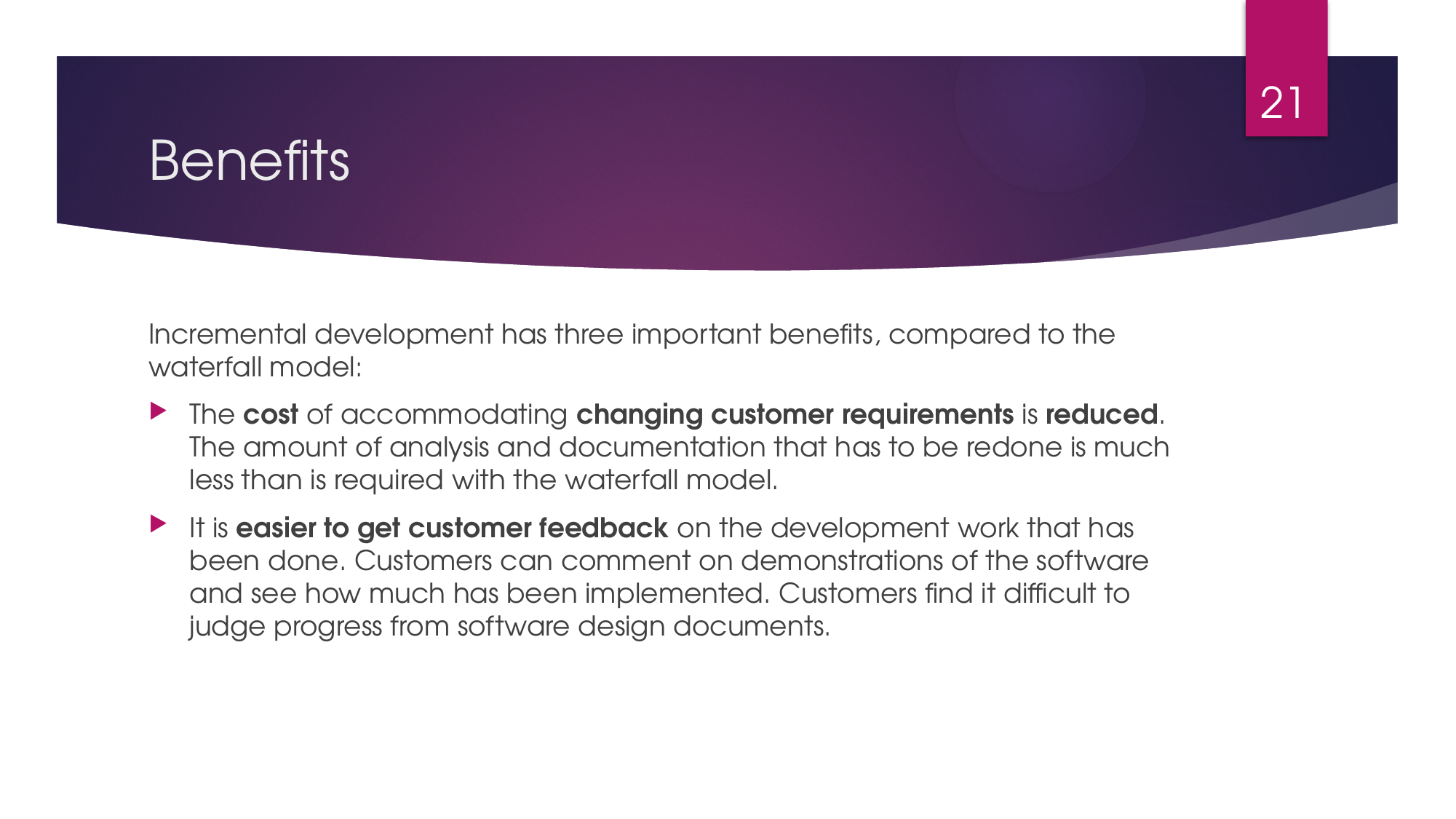

21
# Benefits
Incremental development has three important benefits, compared to the waterfall model:
The cost of accommodating changing customer requirements is reduced. The amount of analysis and documentation that has to be redone is much less than is required with the waterfall model.
It is easier to get customer feedback on the development work that has been done. Customers can comment on demonstrations of the software and see how much has been implemented. Customers find it difficult to judge progress from software design documents.